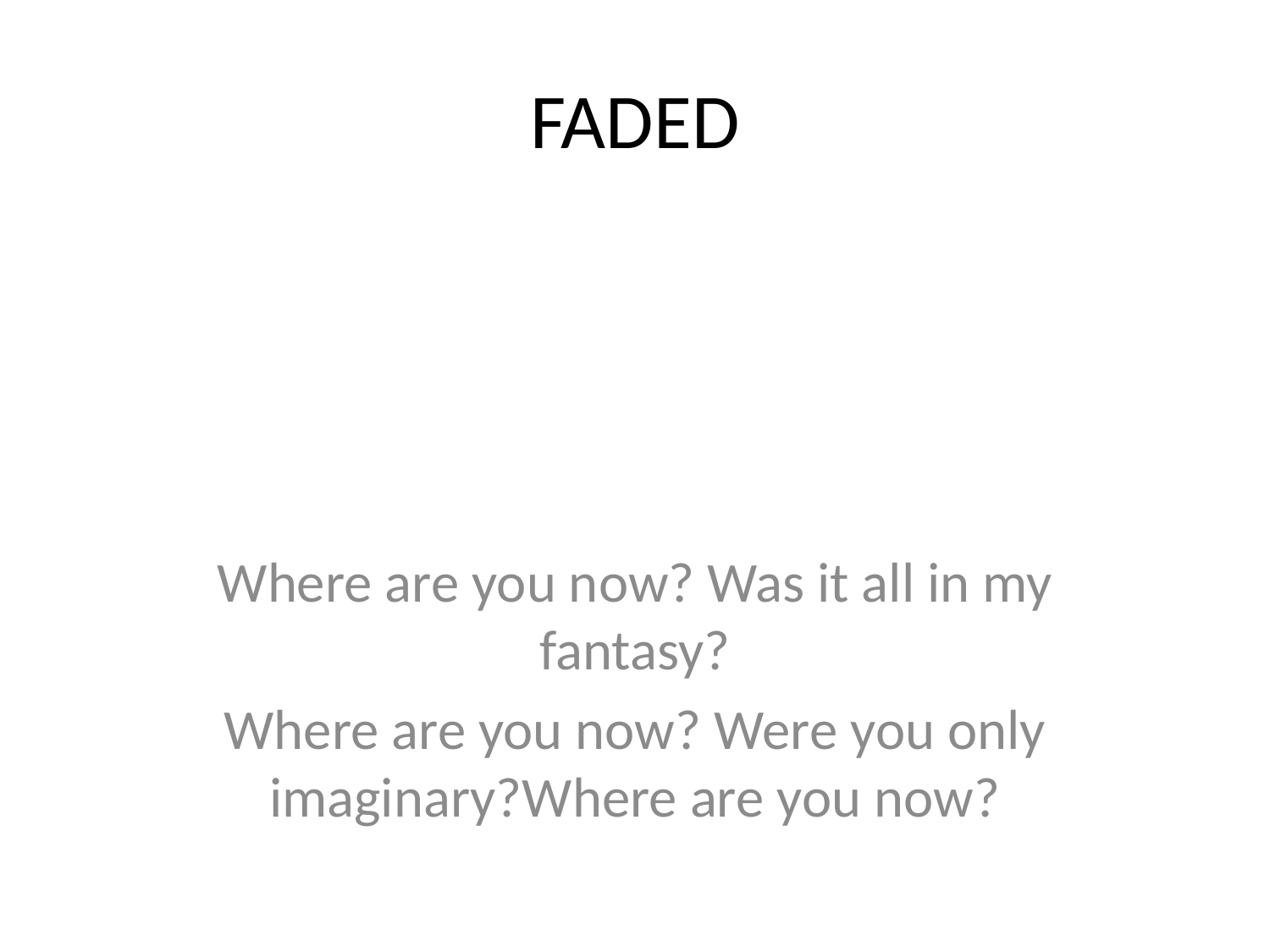

# FADED
Where are you now? Was it all in my fantasy?
Where are you now? Were you only imaginary?Where are you now?